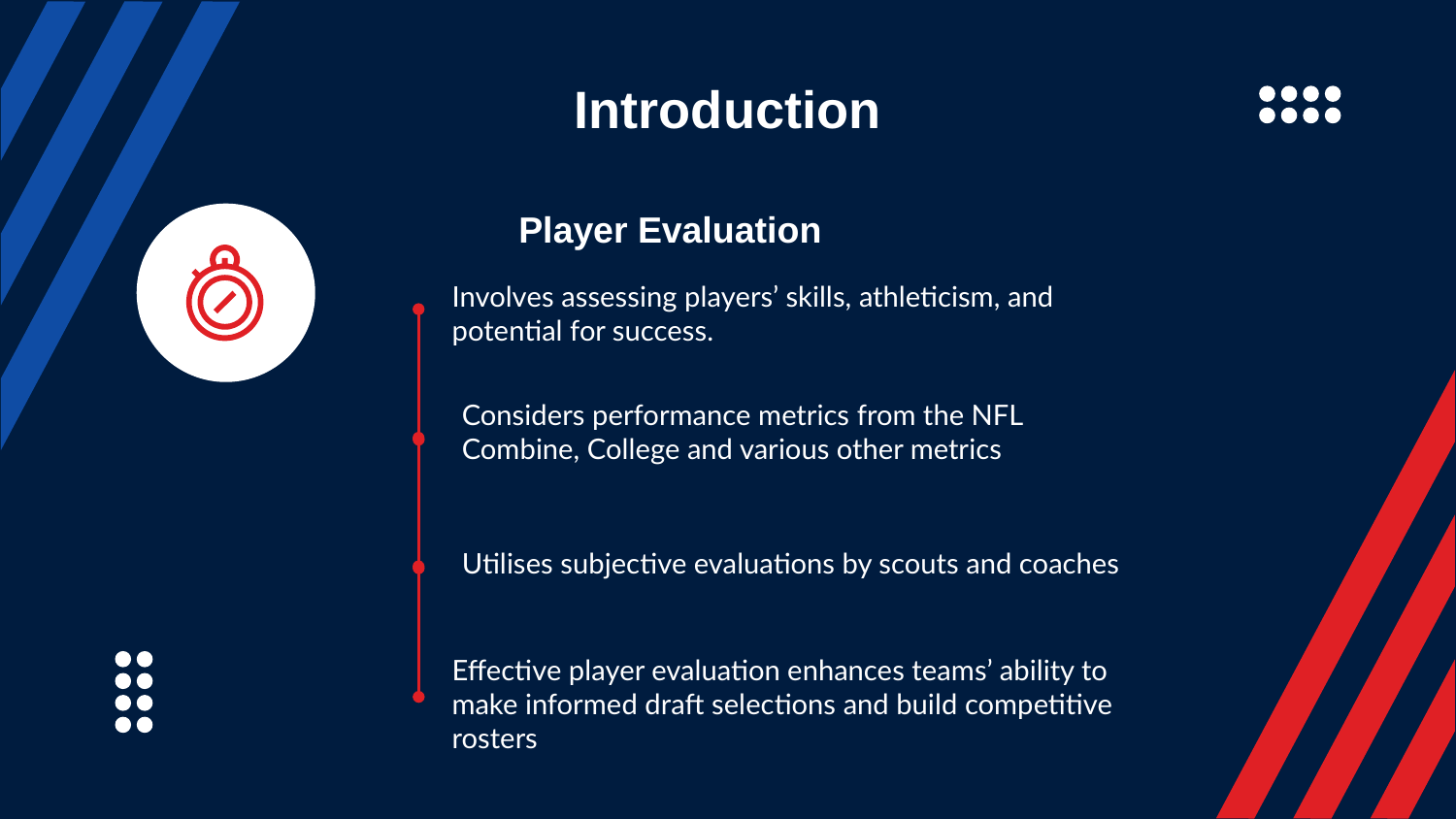

# Introduction

Player Evaluation

Involves assessing players’ skills, athleticism, and potential for success.
Considers performance metrics from the NFL Combine, College and various other metrics
Utilises subjective evaluations by scouts and coaches
Effective player evaluation enhances teams’ ability to make informed draft selections and build competitive rosters